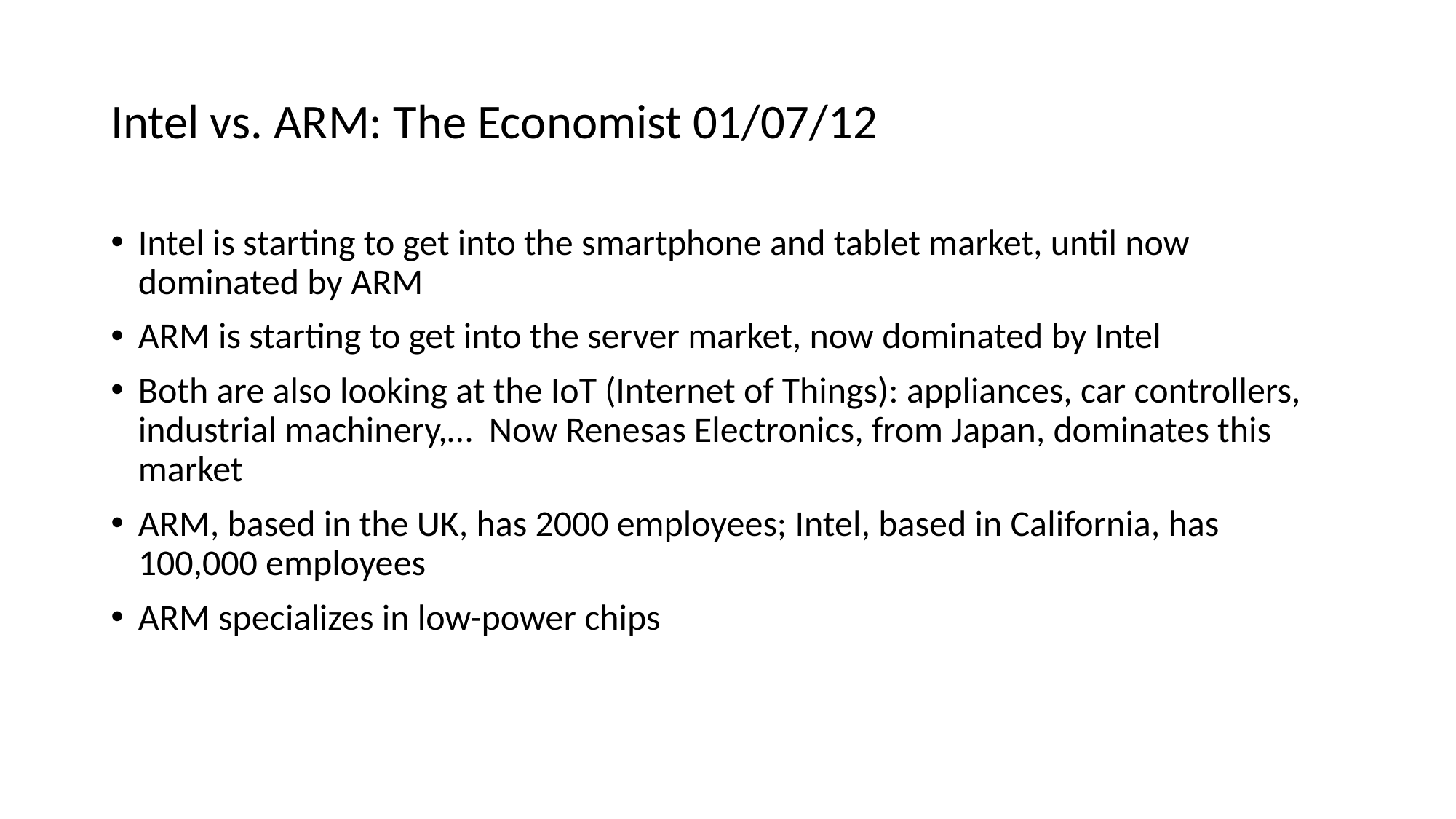

# Intel vs. ARM: The Economist 01/07/12
Intel is starting to get into the smartphone and tablet market, until now dominated by ARM
ARM is starting to get into the server market, now dominated by Intel
Both are also looking at the IoT (Internet of Things): appliances, car controllers, industrial machinery,…  Now Renesas Electronics, from Japan, dominates this market
ARM, based in the UK, has 2000 employees; Intel, based in California, has 100,000 employees
ARM specializes in low-power chips